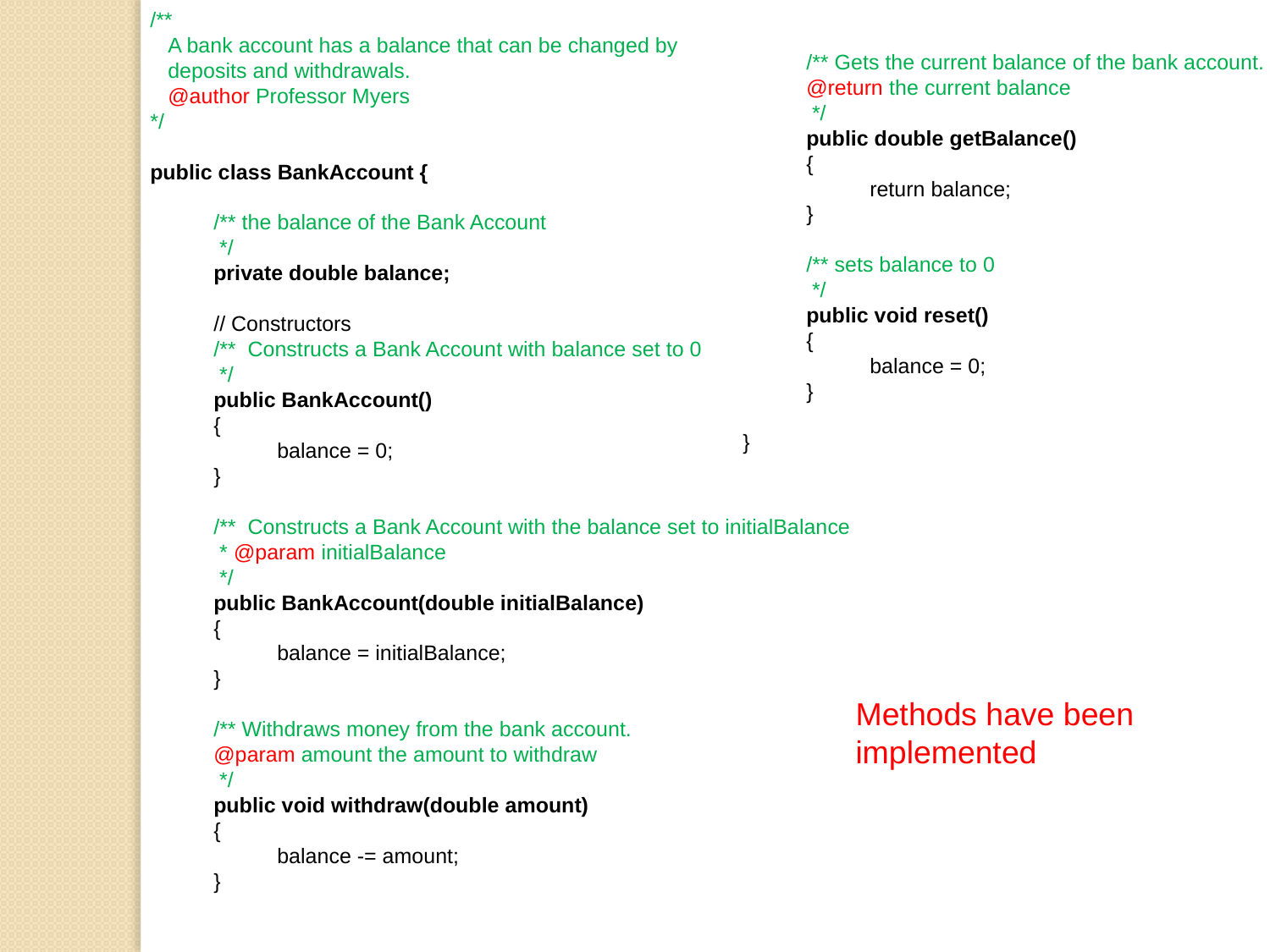

/**
   A bank account has a balance that can be changed by
   deposits and withdrawals.
   @author Professor Myers
*/

public class BankAccount {

/** the balance of the Bank Account
 */
private double balance;

// Constructors
/**  Constructs a Bank Account with balance set to 0
 */
public BankAccount()
{
balance = 0;
}

/**  Constructs a Bank Account with the balance set to initialBalance
 * @param initialBalance
 */
public BankAccount(double initialBalance)
{
balance = initialBalance;
}

/** Withdraws money from the bank account.
@param amount the amount to withdraw
 */
public void withdraw(double amount)
{
balance -= amount;
}
/** Gets the current balance of the bank account.
@return the current balance
 */
public double getBalance()
{
return balance;
}

/** sets balance to 0
 */
public void reset()
{
balance = 0;
}

}
Methods have been
implemented